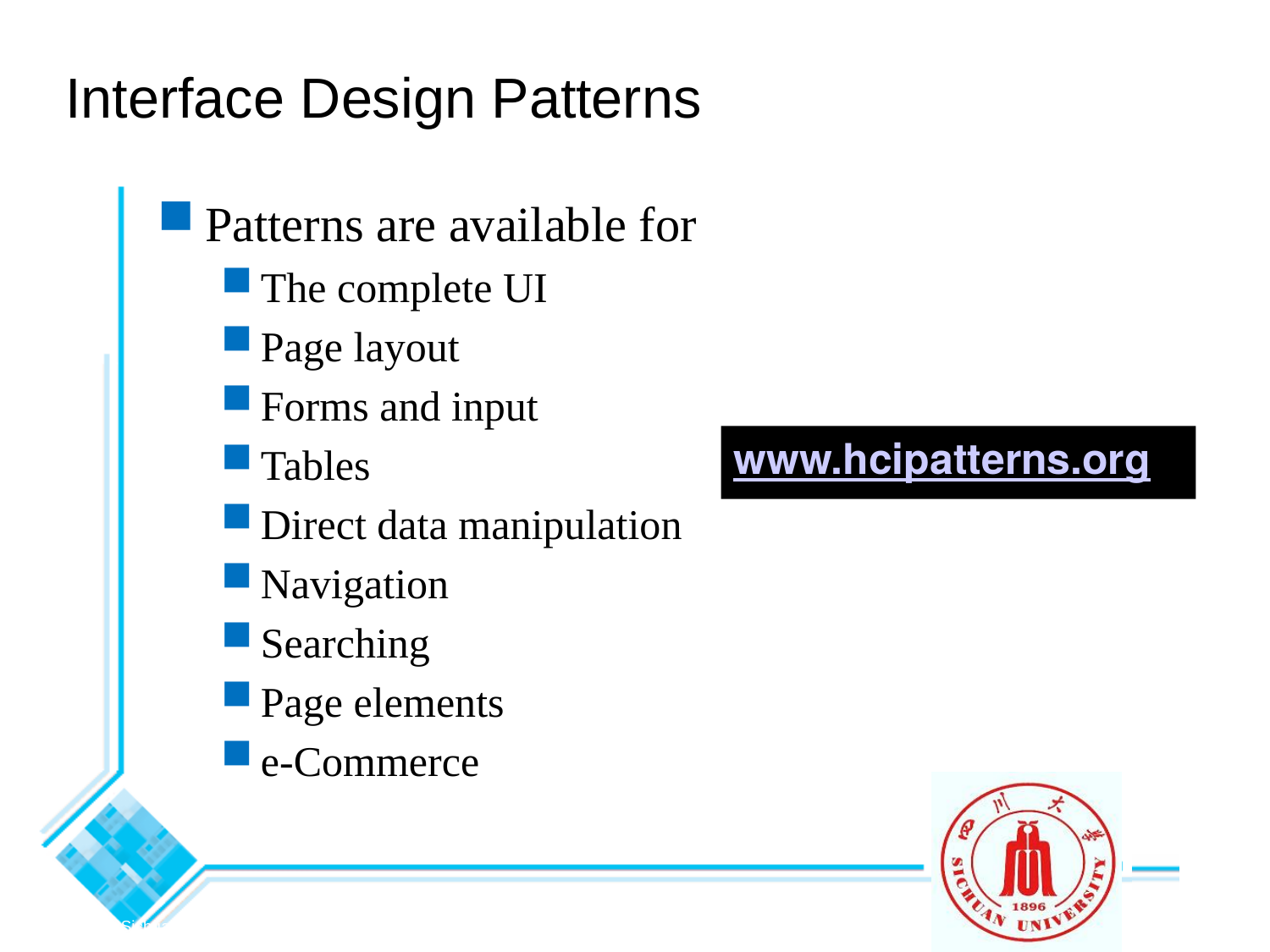

Interface Design Patterns
Patterns are available for
The complete UI
Page layout
Forms and input
Tables
Direct data manipulation
Navigation
Searching
Page elements
e-Commerce
www.hcipatterns.org
110
© 2010 Sichuan University All rights reserved.  |  Confidential
110